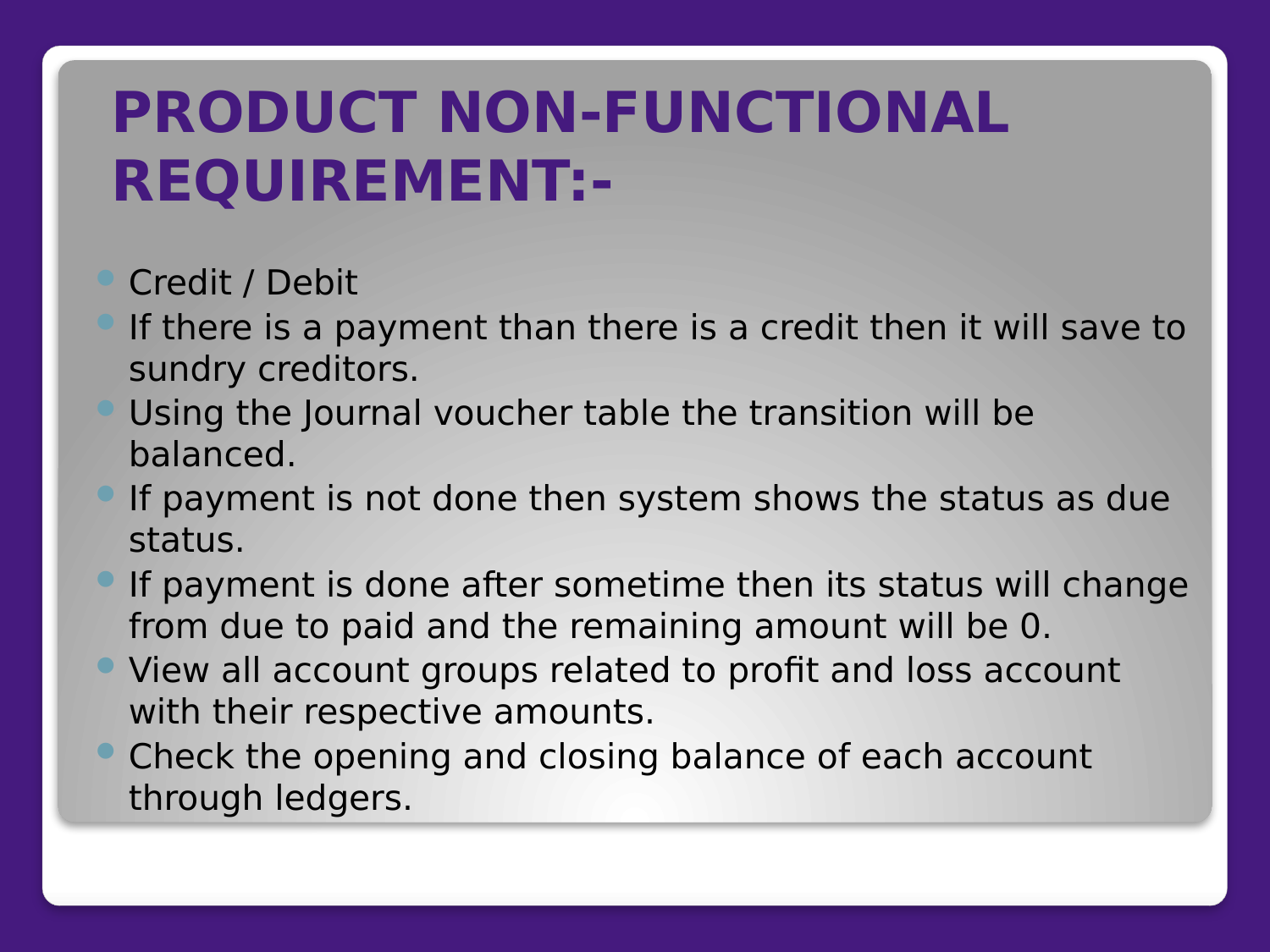

# PRODUCT NON-FUNCTIONAL   REQUIREMENT:-
Credit / Debit
If there is a payment than there is a credit then it will save to sundry creditors.
Using the Journal voucher table the transition will be balanced.
If payment is not done then system shows the status as due status.
If payment is done after sometime then its status will change from due to paid and the remaining amount will be 0.
View all account groups related to profit and loss account with their respective amounts.
Check the opening and closing balance of each account through ledgers.